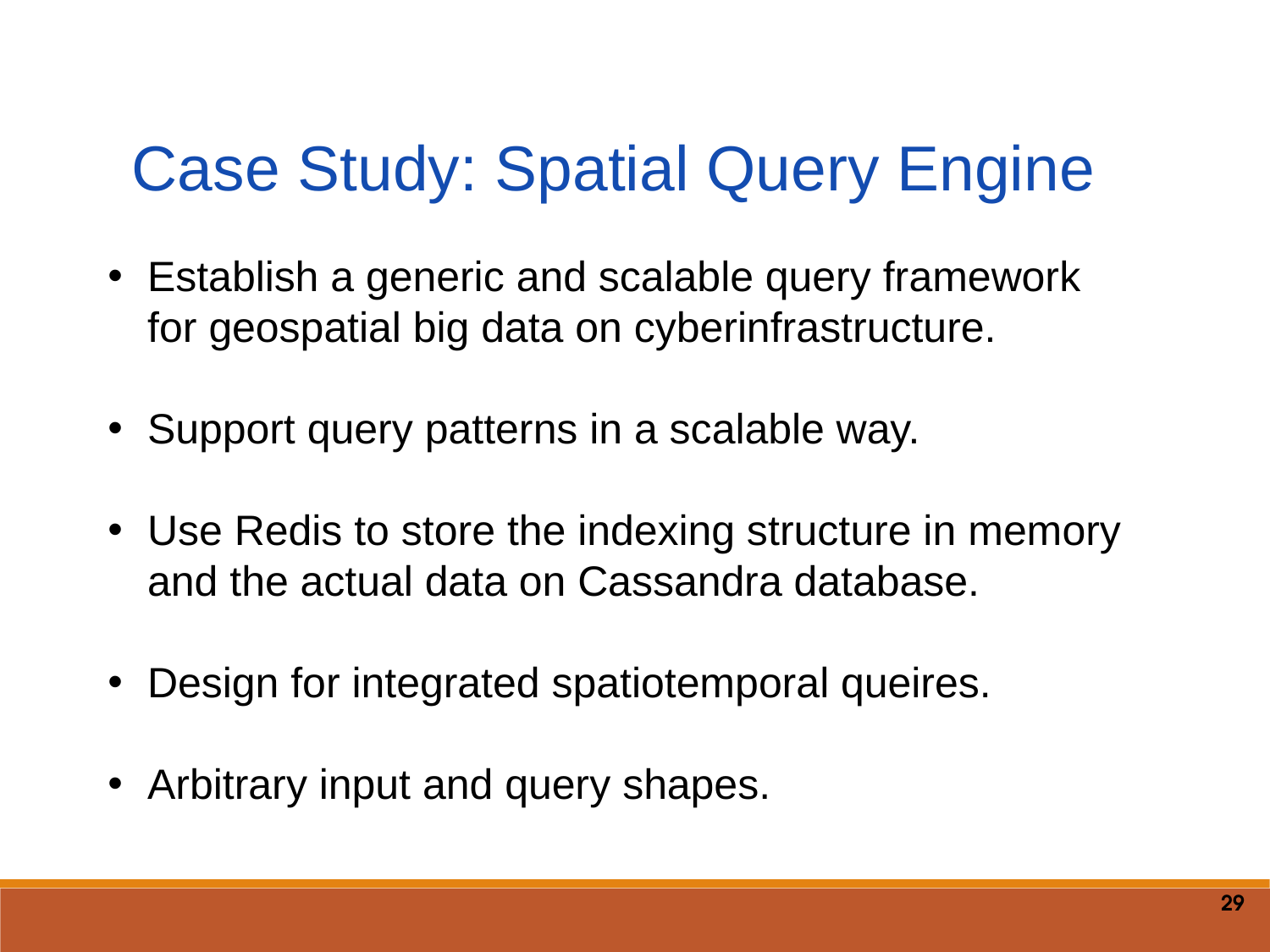

Case Study: Spatial Query Engine
Establish a generic and scalable query framework for geospatial big data on cyberinfrastructure.

Support query patterns in a scalable way.

Use Redis to store the indexing structure in memory and the actual data on Cassandra database.

Design for integrated spatiotemporal queires.

Arbitrary input and query shapes.
29